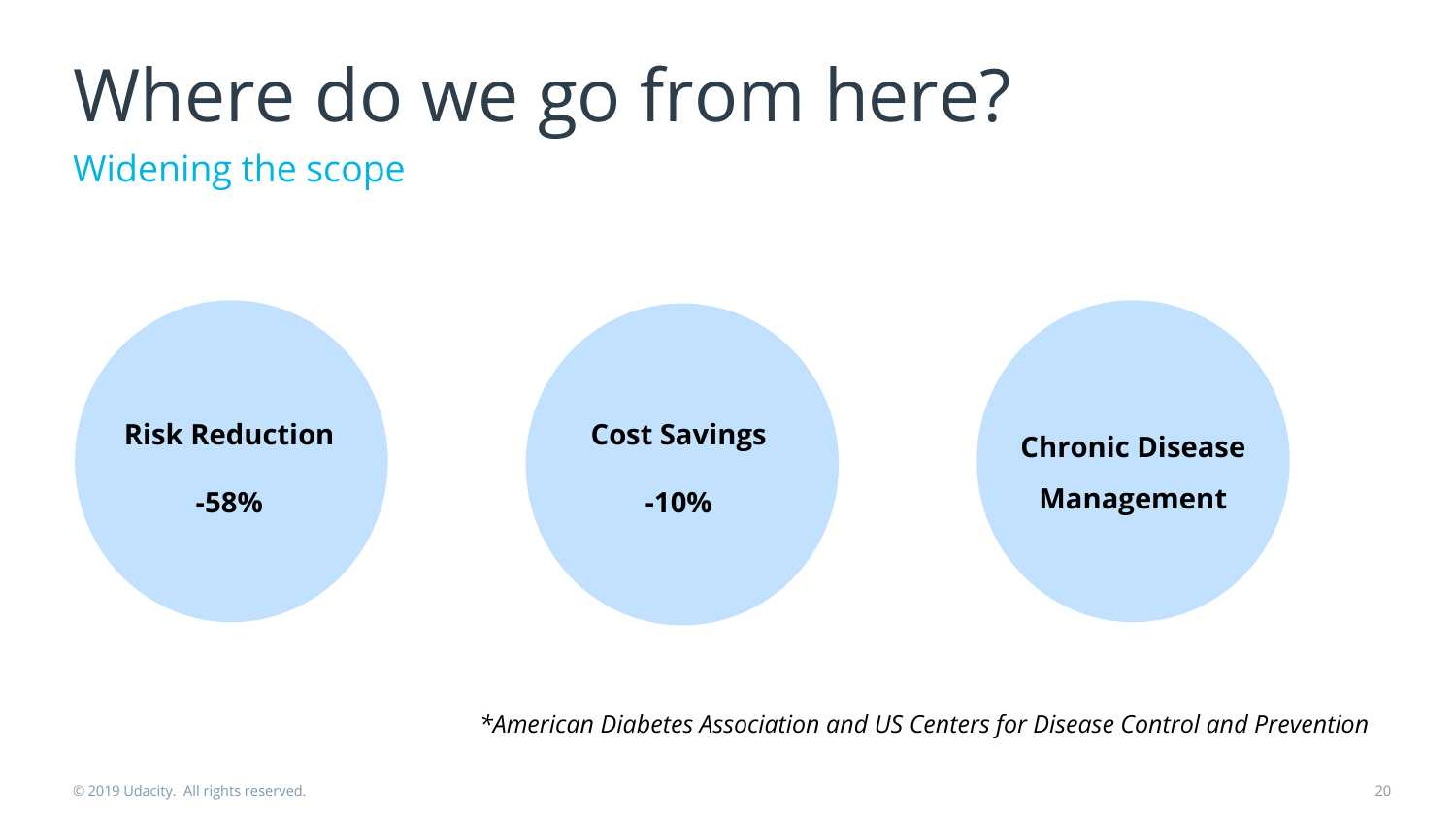

# Where do we go from here?
Widening the scope

Chronic Disease
Management
Risk Reduction

-58%
Cost Savings

-10%
*American Diabetes Association and US Centers for Disease Control and Prevention
© 2019 Udacity.  All rights reserved.
20